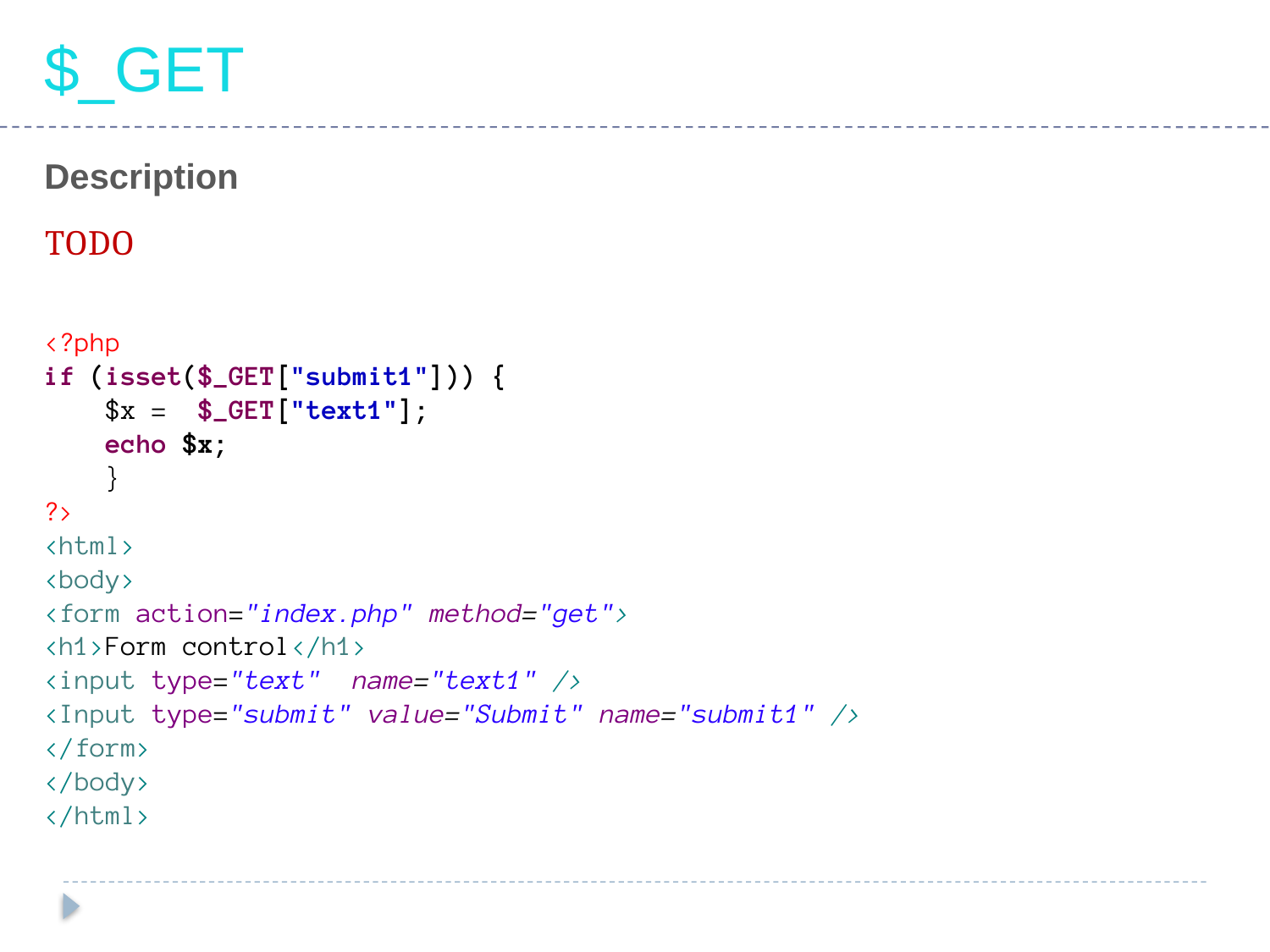

$_GET
Description
TODO
<?php
if (isset($_GET["submit1"])) {
    $x =  $_GET["text1"];
    echo $x;
    }
?>
<html>
<body>
<form action="index.php" method="get">
<h1>Form control</h1>
<input type="text"  name="text1" />
<Input type="submit" value="Submit" name="submit1" />
</form>
</body>
</html>